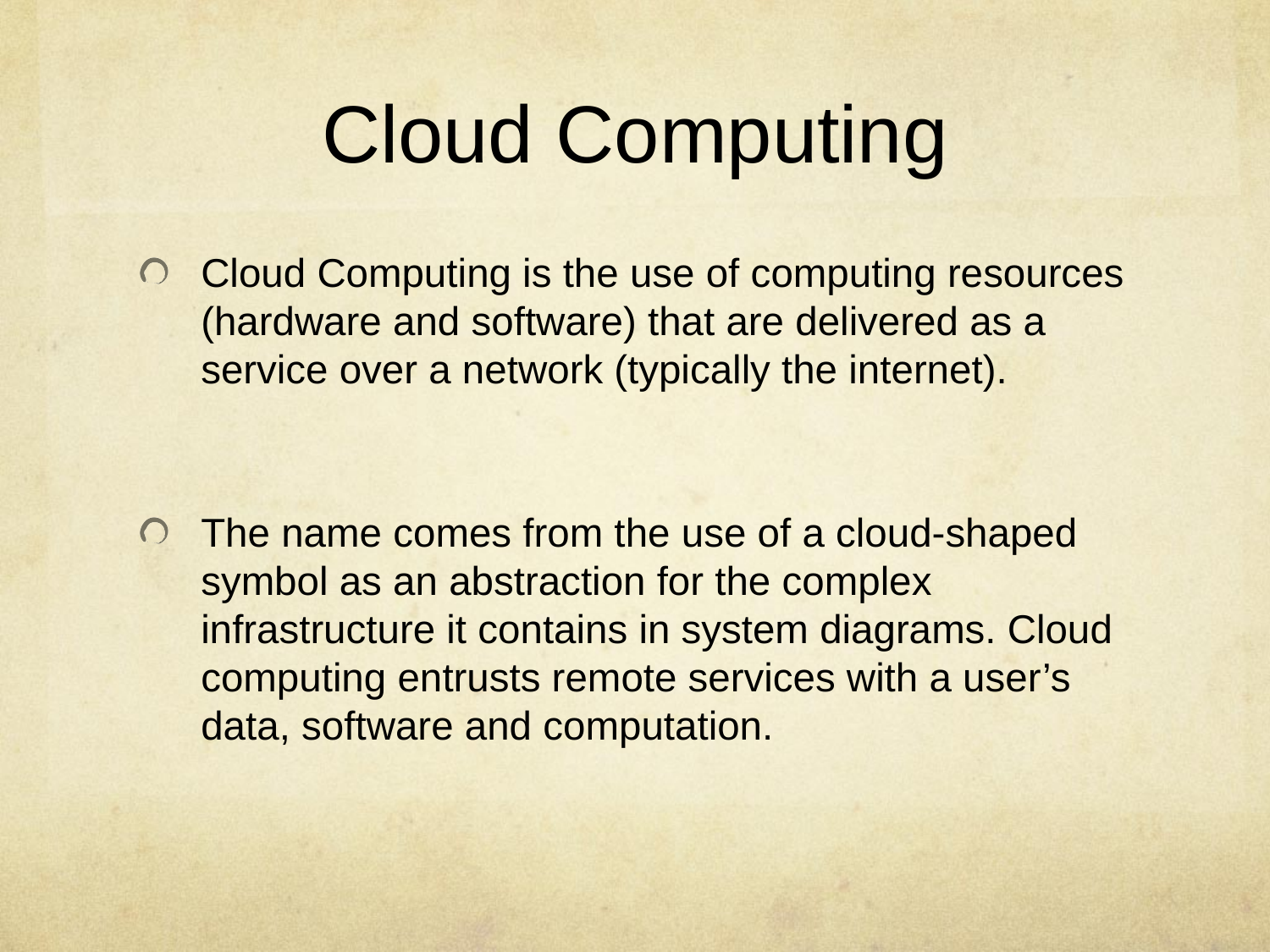

# Cloud Computing
Cloud Computing is the use of computing resources (hardware and software) that are delivered as a service over a network (typically the internet).

The name comes from the use of a cloud-shaped symbol as an abstraction for the complex infrastructure it contains in system diagrams. Cloud computing entrusts remote services with a user’s data, software and computation.